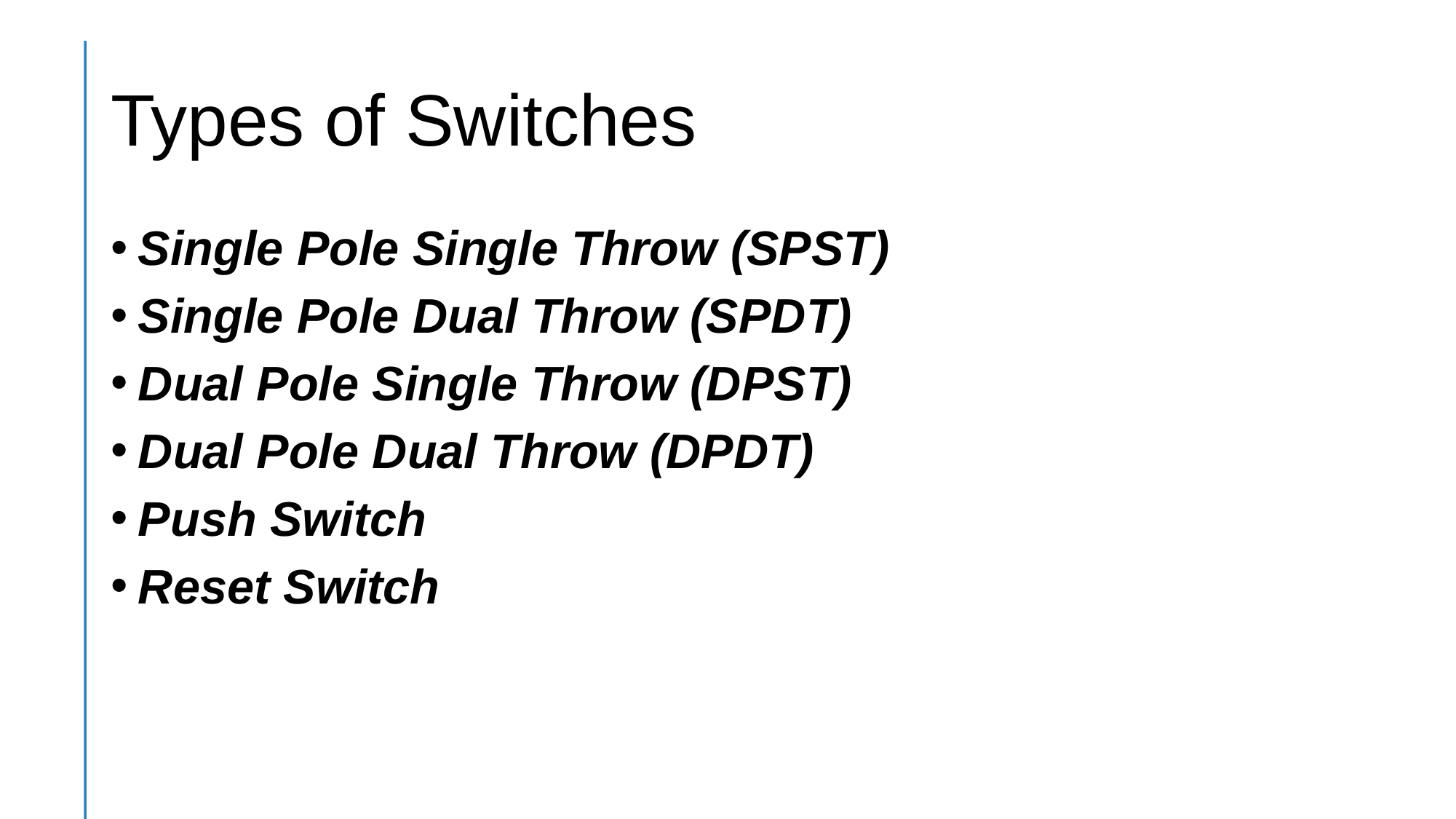

# Types of Switches
Single Pole Single Throw (SPST)
Single Pole Dual Throw (SPDT)
Dual Pole Single Throw (DPST)
Dual Pole Dual Throw (DPDT)
Push Switch
Reset Switch